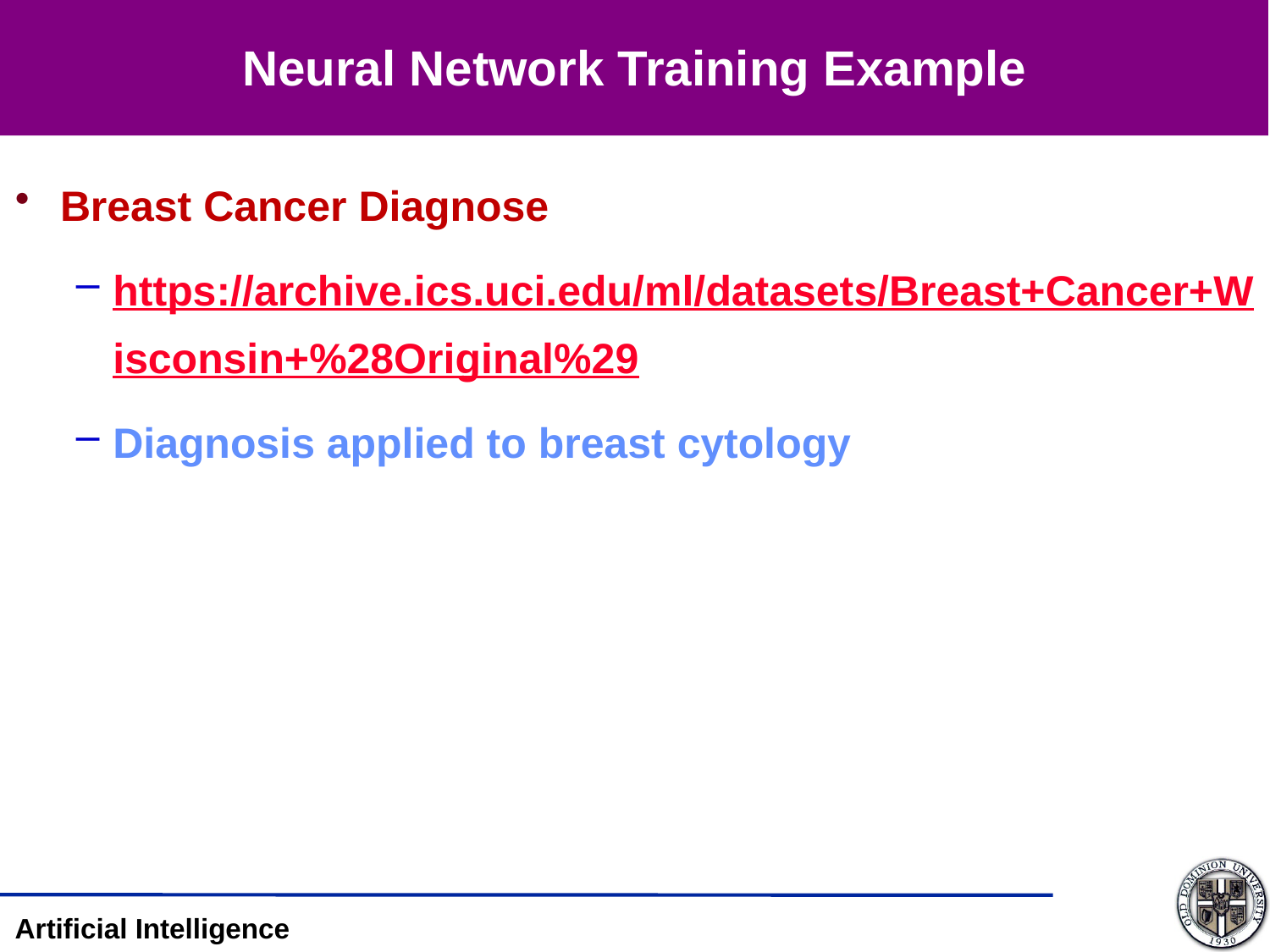

# Neural Network Training Example
Breast Cancer Diagnose
https://archive.ics.uci.edu/ml/datasets/Breast+Cancer+Wisconsin+%28Original%29
Diagnosis applied to breast cytology